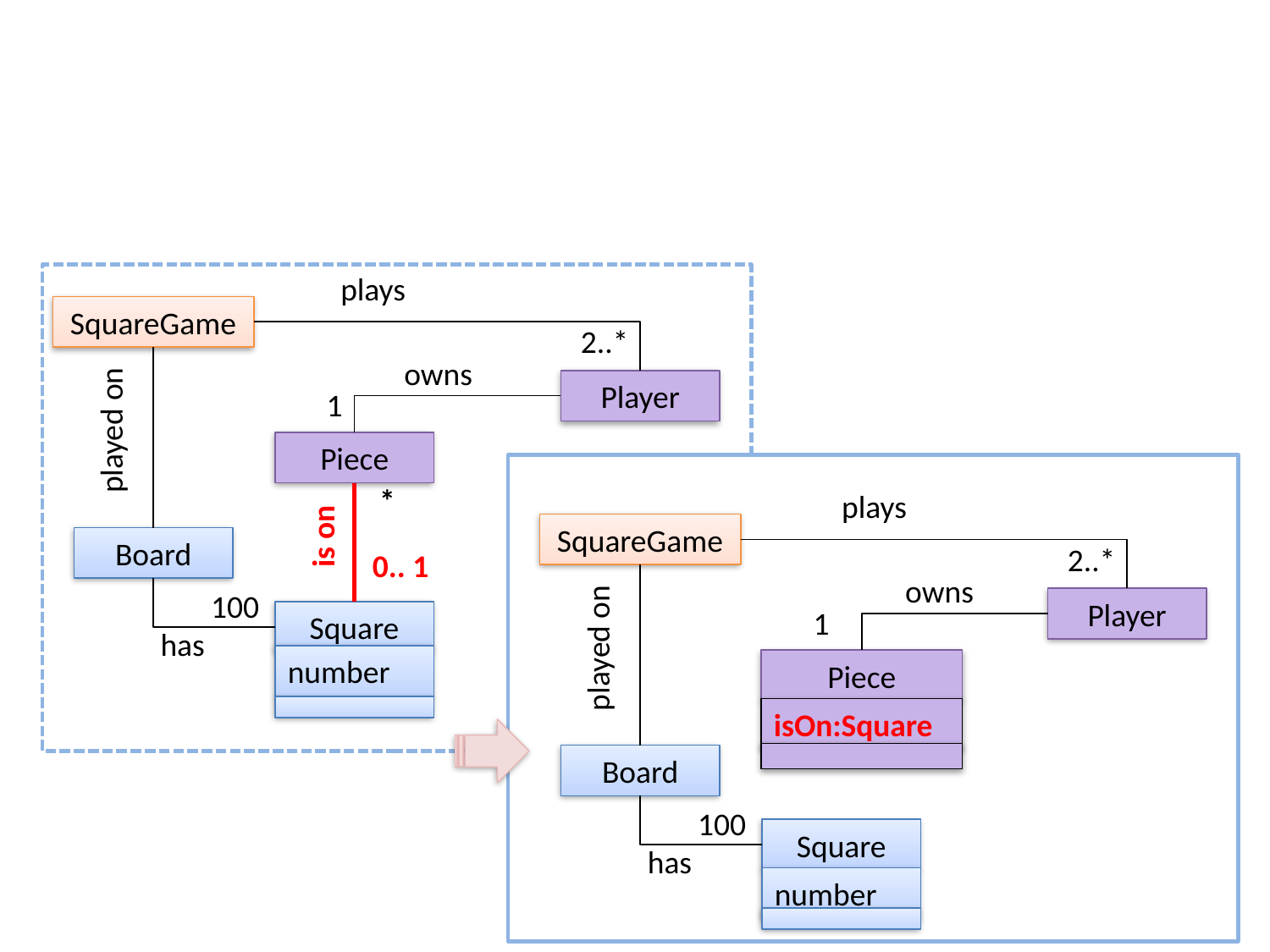

#
plays

SquareGame
 2..*
owns
Player
 1
   played on
Piece

 *
  plays
   is on
SquareGame
Board
 2..*
0.. 1
  owns
       100
has
Player
 1
Square
   played on
number
Piece

isOn:Square

Board
       100
has
Square
number